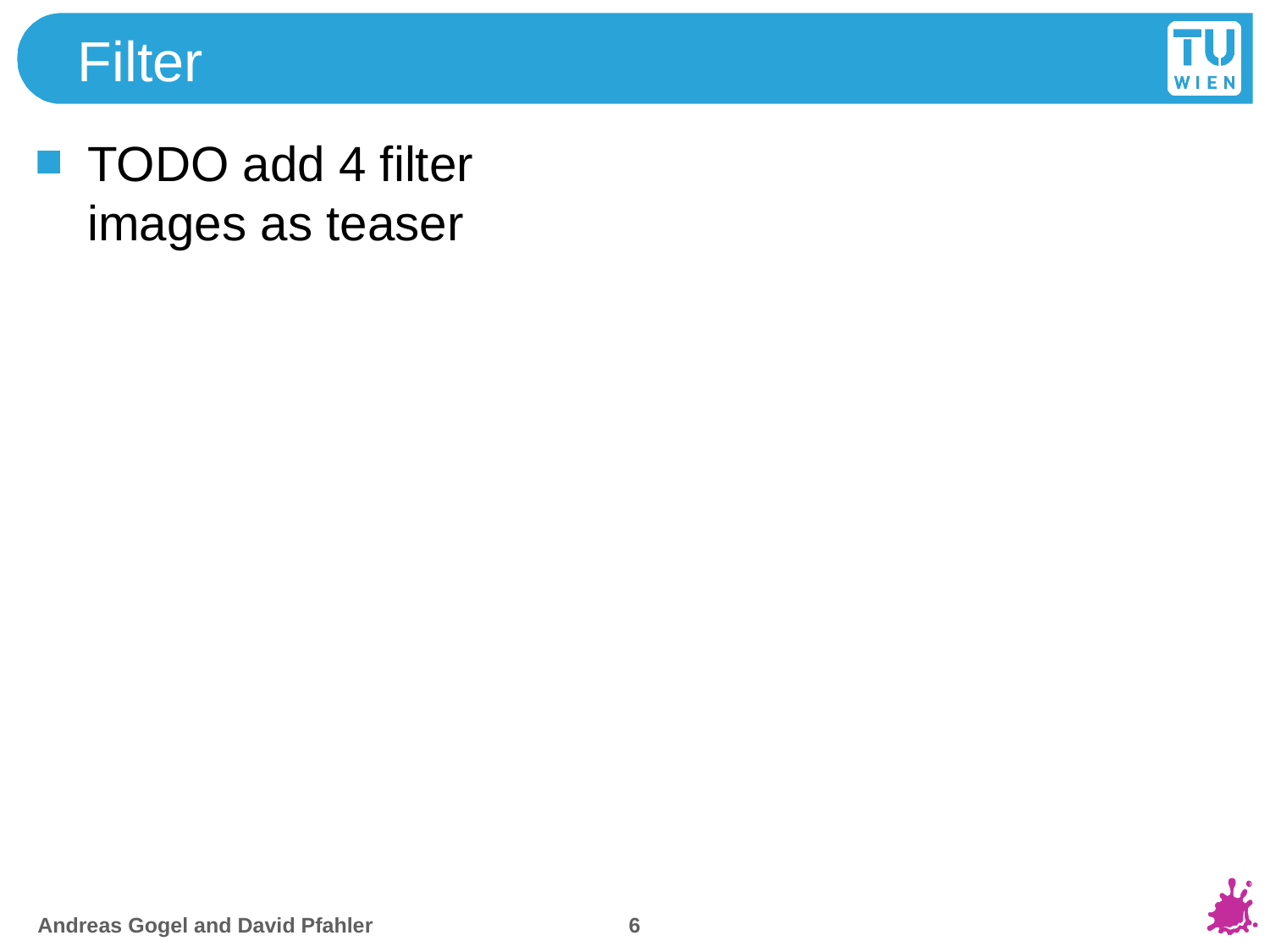

# Filter
TODO add 4 filter images as teaser

6
Andreas Gogel and David Pfahler